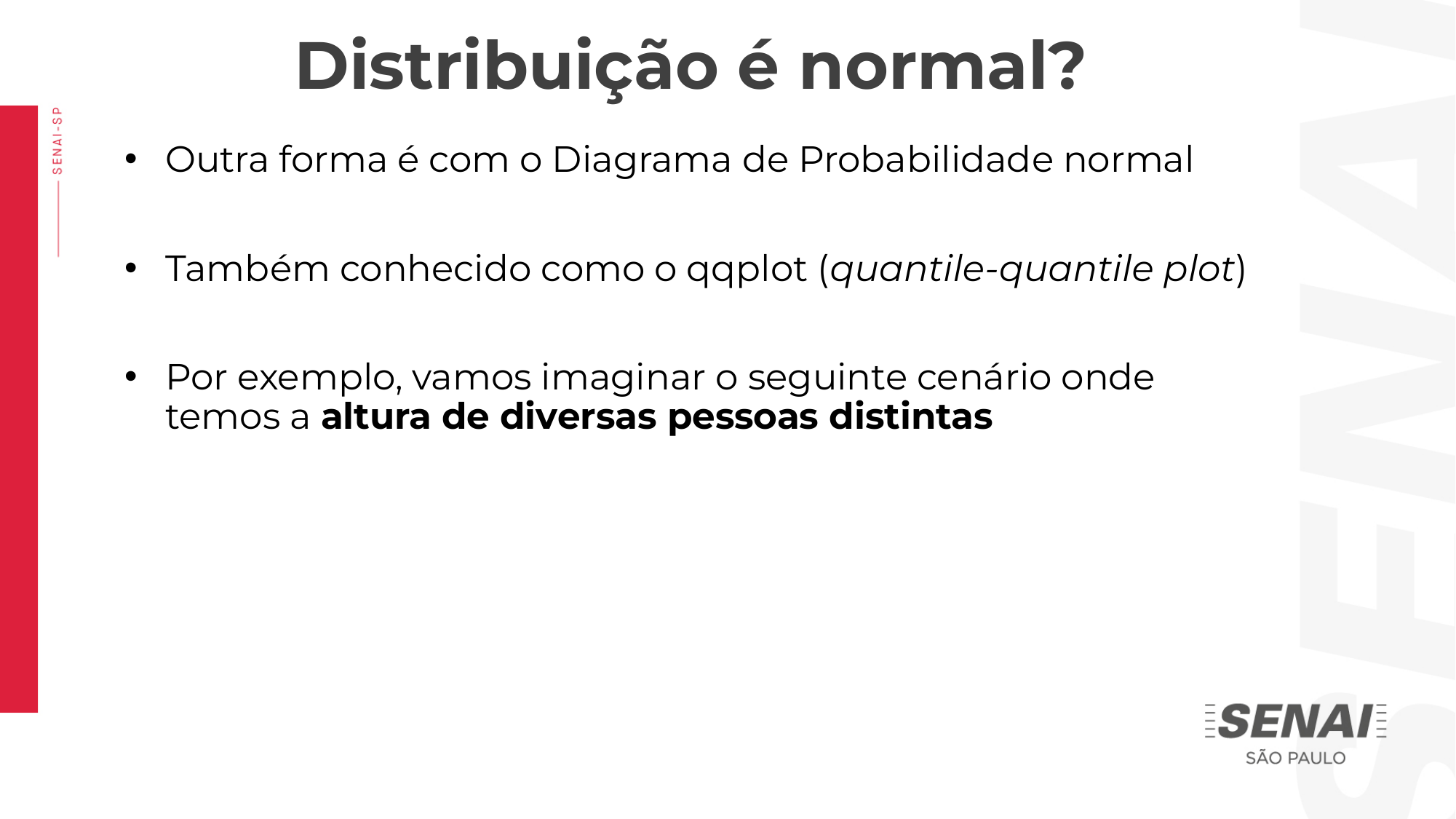

Distribuição é normal?
Outra forma é com o Diagrama de Probabilidade normal

Também conhecido como o qqplot (quantile-quantile plot)

Por exemplo, vamos imaginar o seguinte cenário onde temos a altura de diversas pessoas distintas